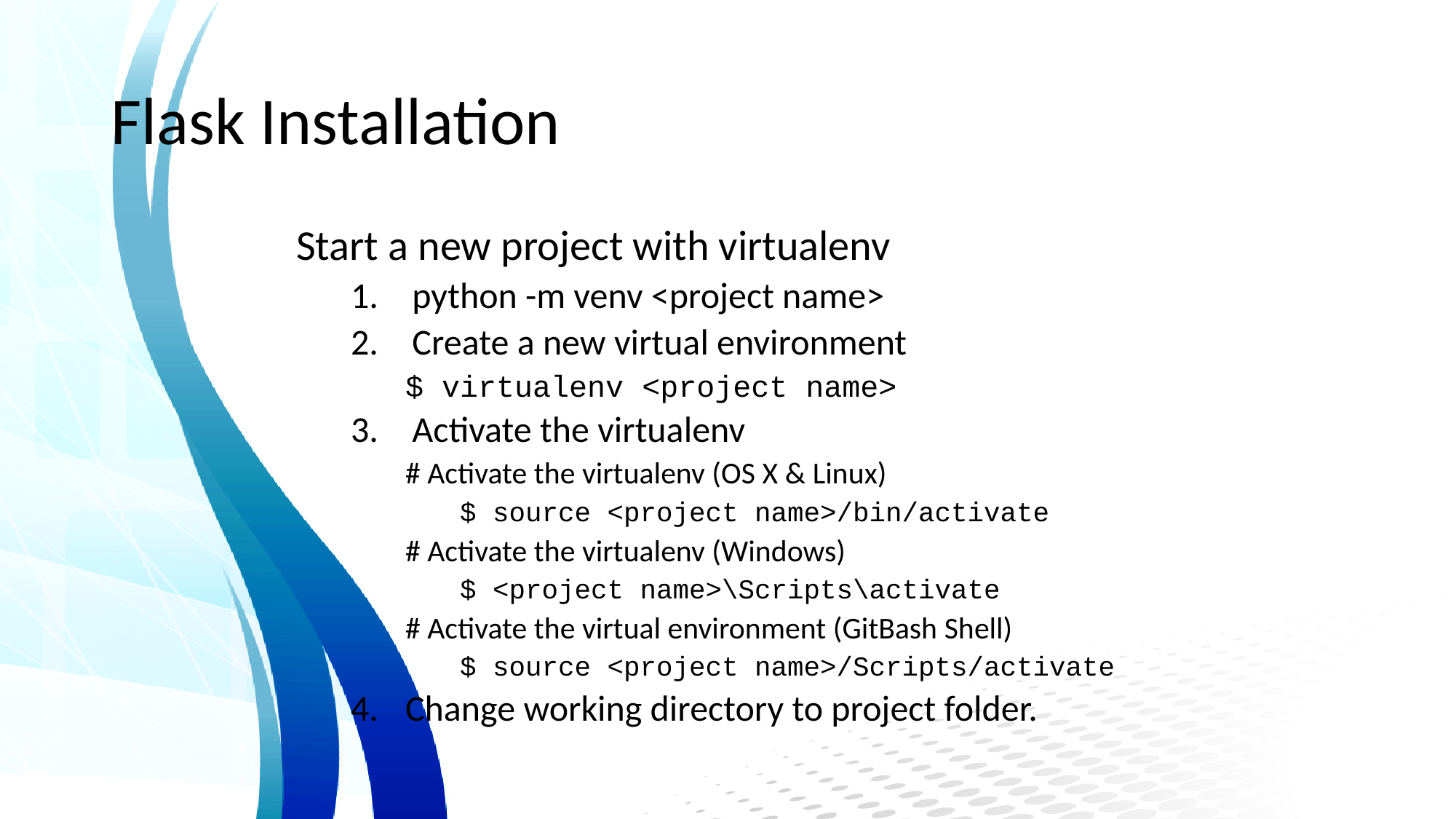

# Flask Installation
Start a new project with virtualenv
python -m venv <project name>
Create a new virtual environment
$ virtualenv <project name>
Activate the virtualenv
# Activate the virtualenv (OS X & Linux)
$ source <project name>/bin/activate
# Activate the virtualenv (Windows)
$ <project name>\Scripts\activate
# Activate the virtual environment (GitBash Shell)
$ source <project name>/Scripts/activate
Change working directory to project folder.